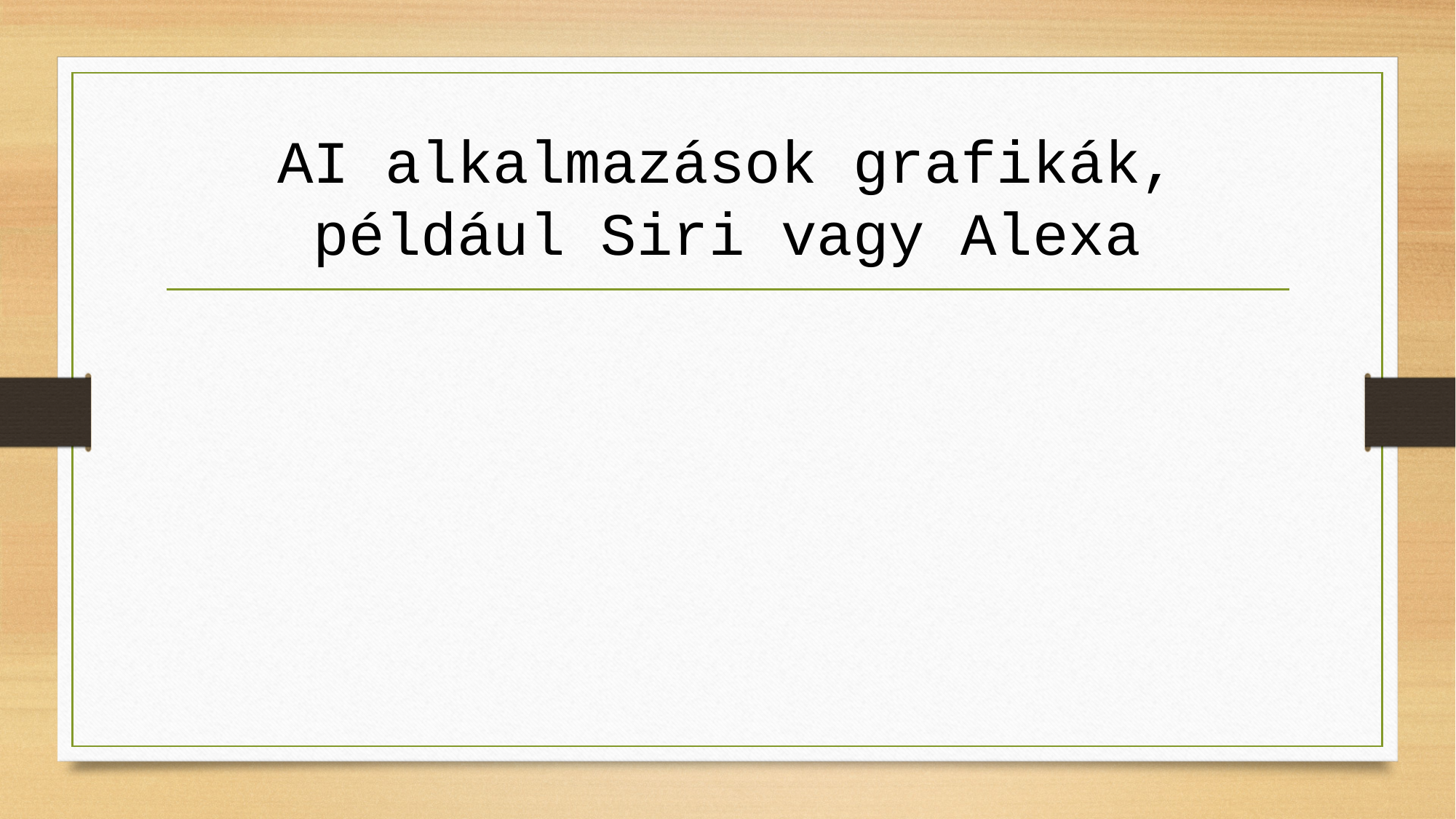

# AI alkalmazások grafikák, például Siri vagy Alexa